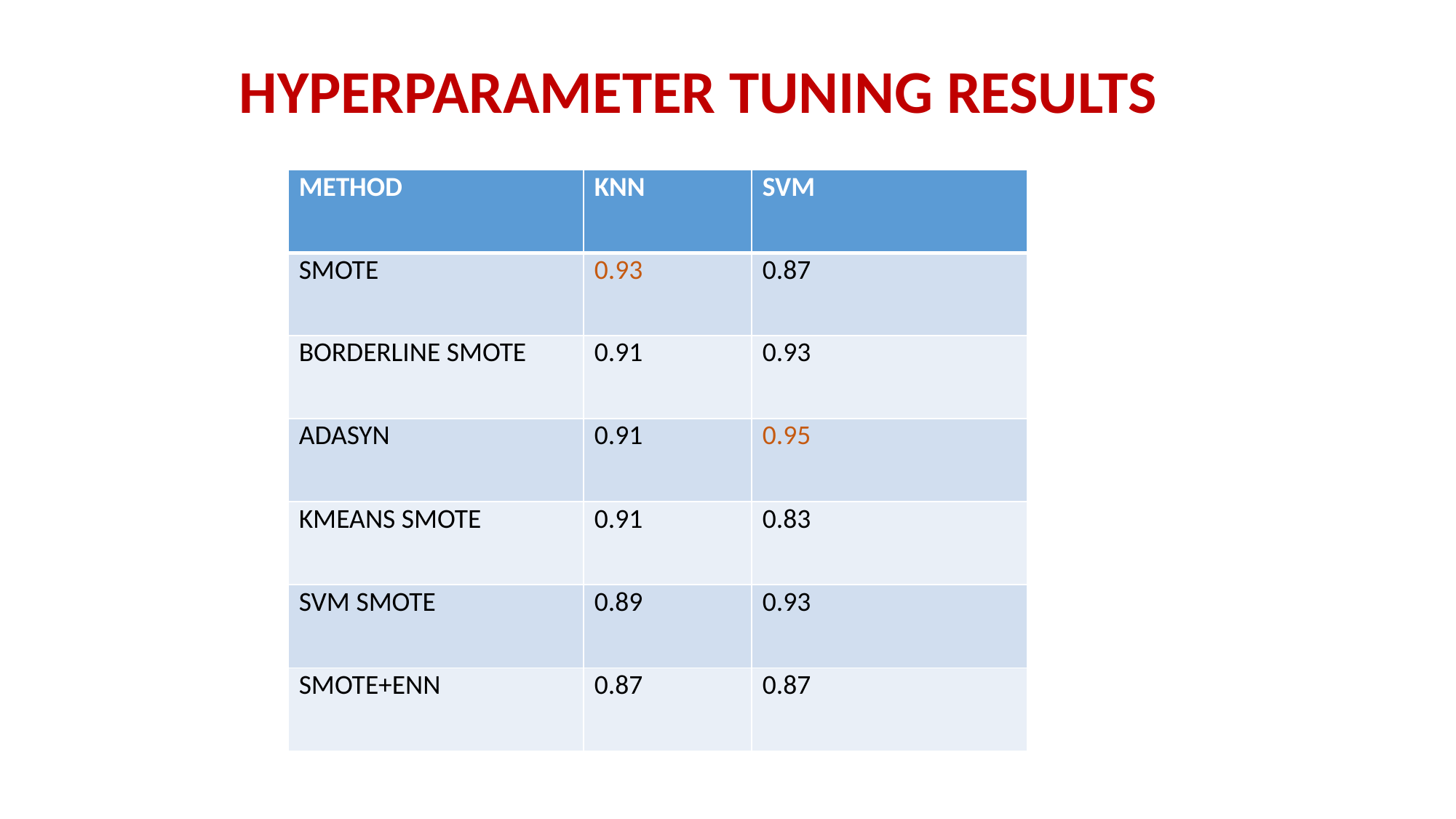

# HYPERPARAMETER TUNING RESULTS
| METHOD | KNN | SVM |
| --- | --- | --- |
| SMOTE | 0.93 | 0.87 |
| BORDERLINE SMOTE | 0.91 | 0.93 |
| ADASYN | 0.91 | 0.95 |
| KMEANS SMOTE | 0.91 | 0.83 |
| SVM SMOTE | 0.89 | 0.93 |
| SMOTE+ENN | 0.87 | 0.87 |